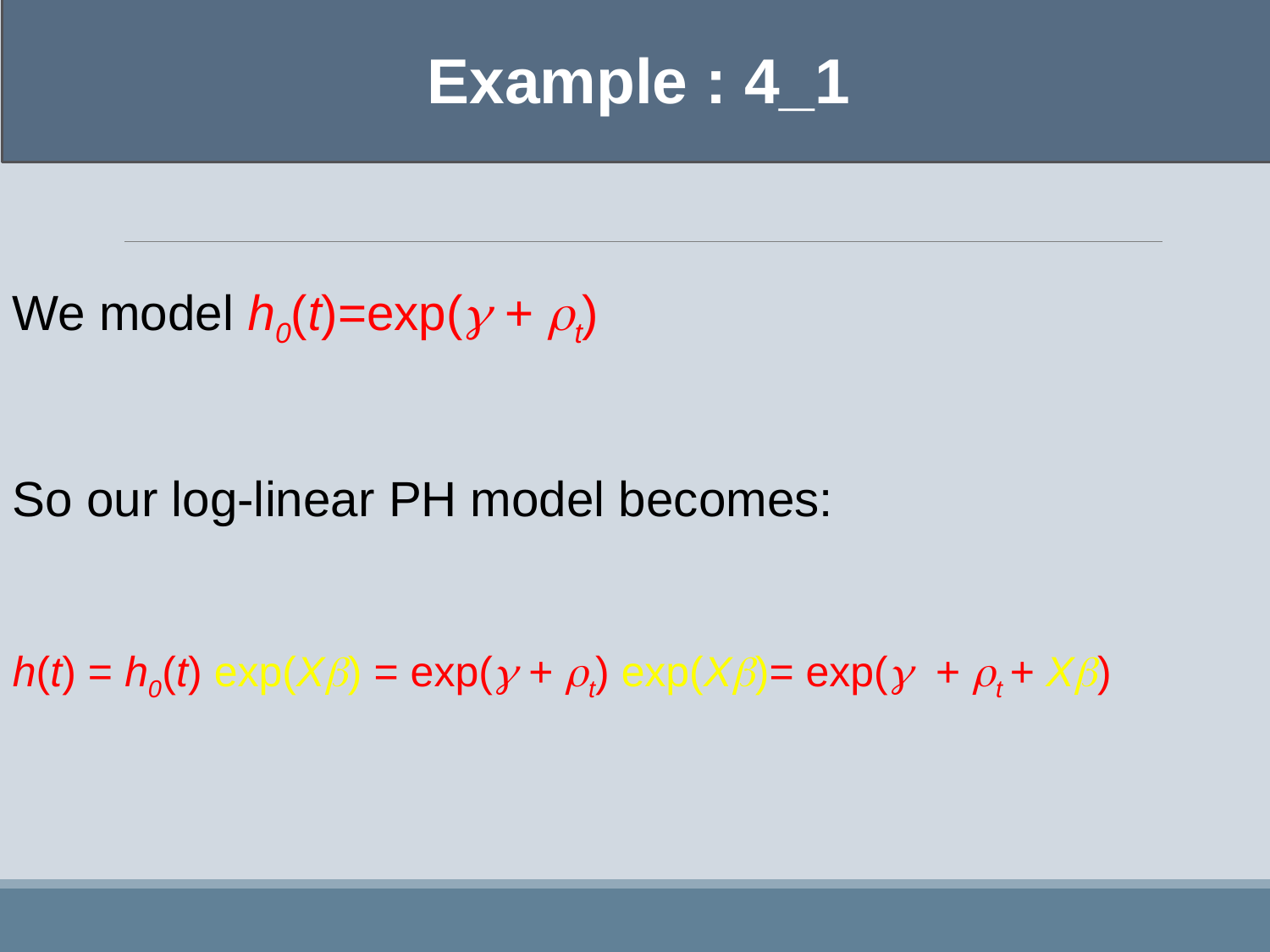

Example : 4_1

We model h0(t)=exp(γ + ρt)

So our log-linear PH model becomes:

h(t) = h0(t) exp(Xβ) = exp(γ + ρt) exp(Xβ)= exp(γ  + ρt + Xβ)